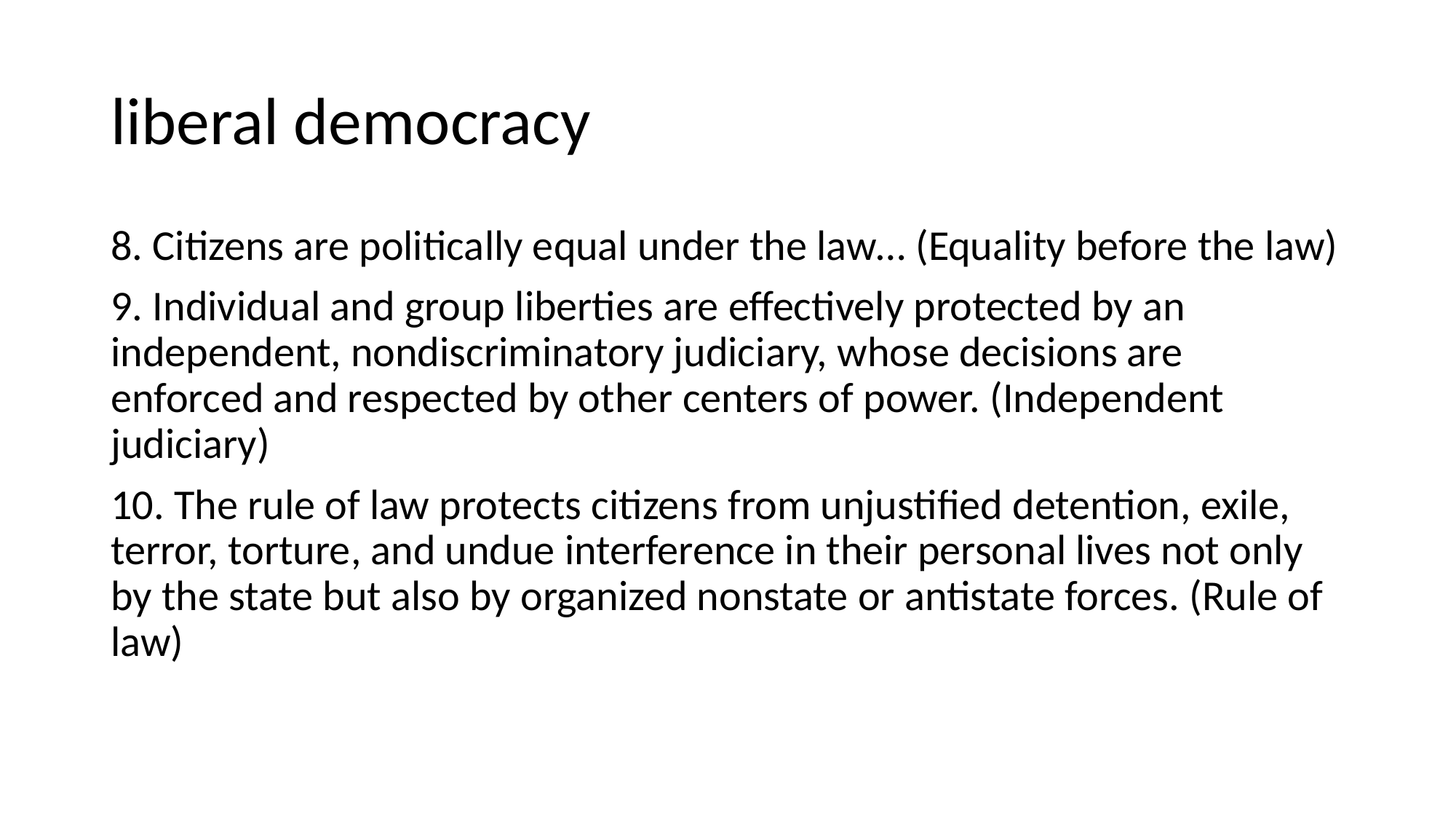

# liberal democracy
8. Citizens are politically equal under the law… (Equality before the law)
9. Individual and group liberties are effectively protected by an independent, nondiscriminatory judiciary, whose decisions are enforced and respected by other centers of power. (Independent judiciary)
10. The rule of law protects citizens from unjustified detention, exile, terror, torture, and undue interference in their personal lives not only by the state but also by organized nonstate or antistate forces. (Rule of law)